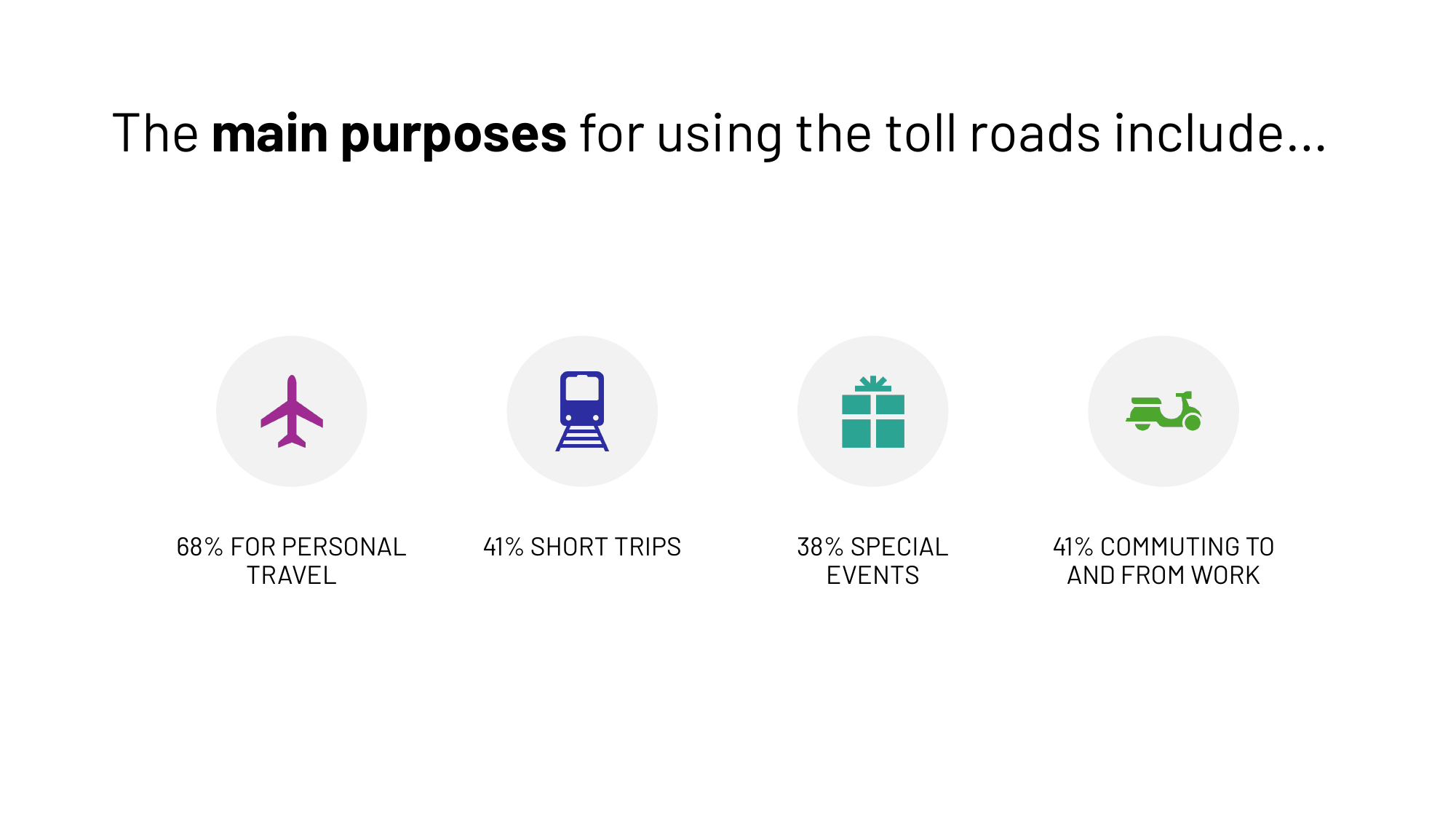

# The main purposes for using the toll roads include…
68% For personal travel
41% Short trips
38% Special Events
41% Commuting to and from work
Erik Varga | Data Analyst | https://github.com/Erik-Varga